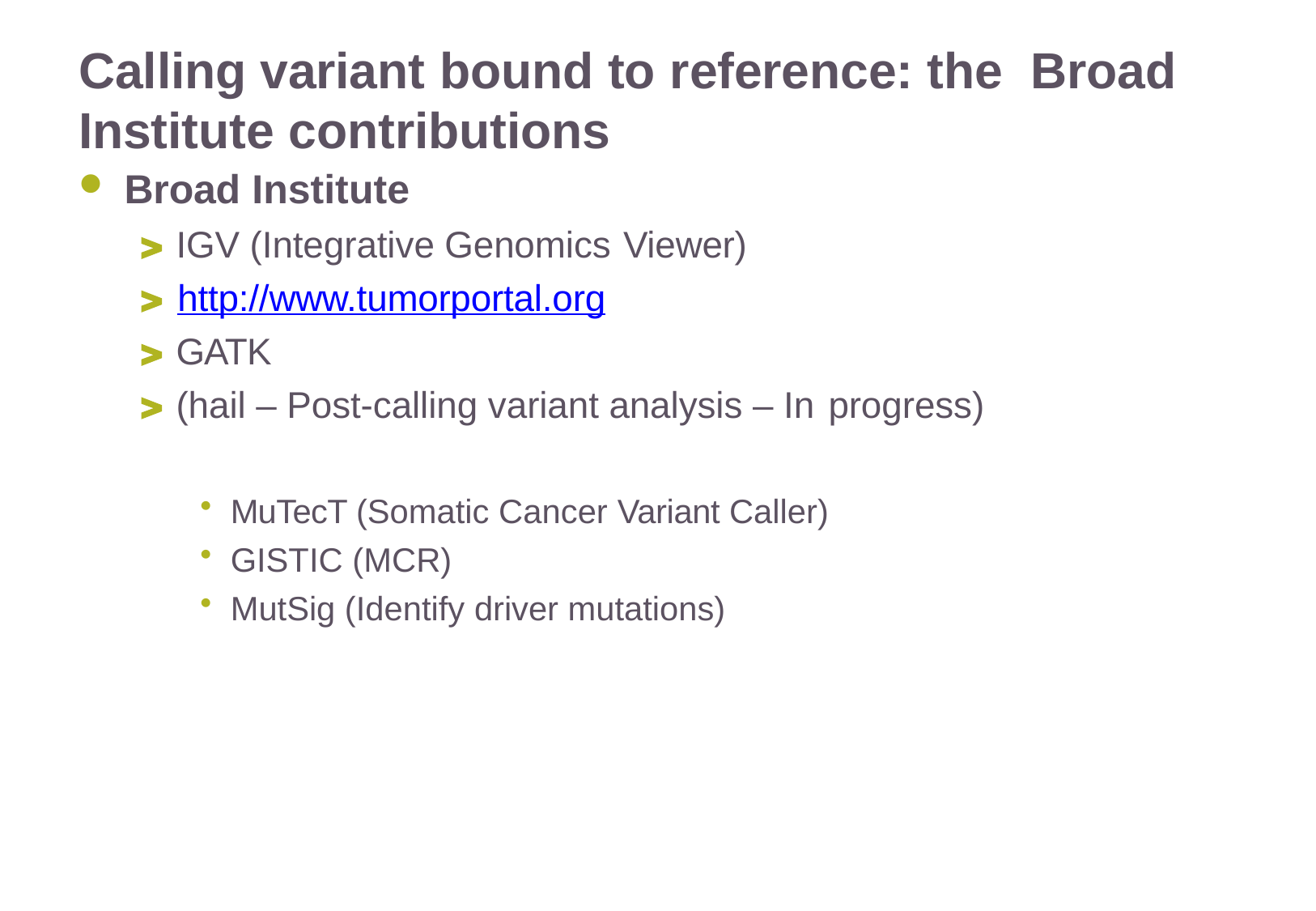

# Calling variant bound to reference: the  Broad Institute contributions
Broad Institute
> IGV (Integrative Genomics Viewer)
> http://www.tumorportal.org
> GATK
> (hail – Post-calling variant analysis – In progress)

MuTecT (Somatic Cancer Variant Caller)
GISTIC (MCR)
MutSig (Identify driver mutations)
22/11/2016
Variant Calling – Yannick Boursin
13